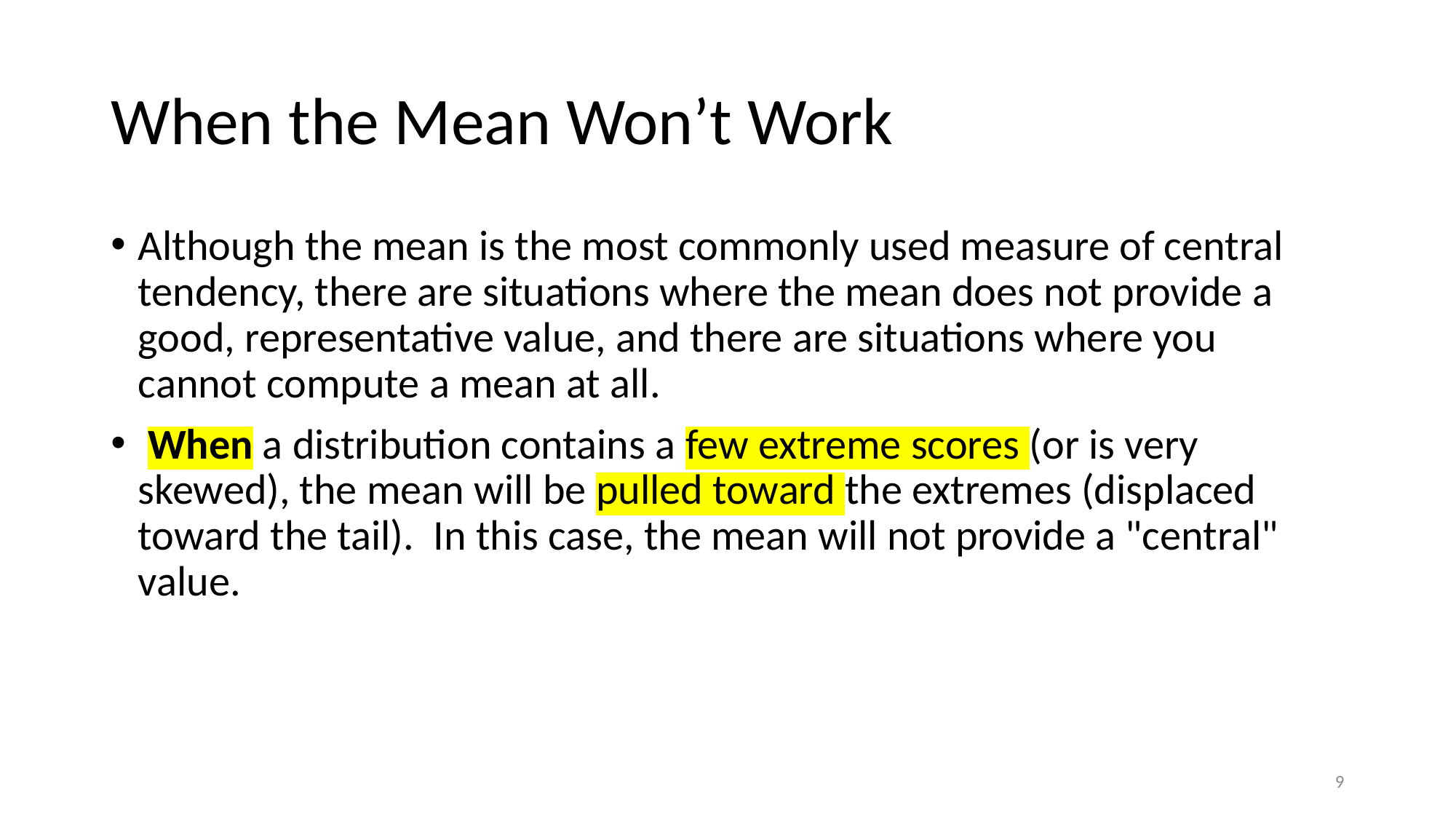

# When the Mean Won’t Work
Although the mean is the most commonly used measure of central tendency, there are situations where the mean does not provide a good, representative value, and there are situations where you cannot compute a mean at all.
 When a distribution contains a few extreme scores (or is very skewed), the mean will be pulled toward the extremes (displaced toward the tail).  In this case, the mean will not provide a "central" value.
9